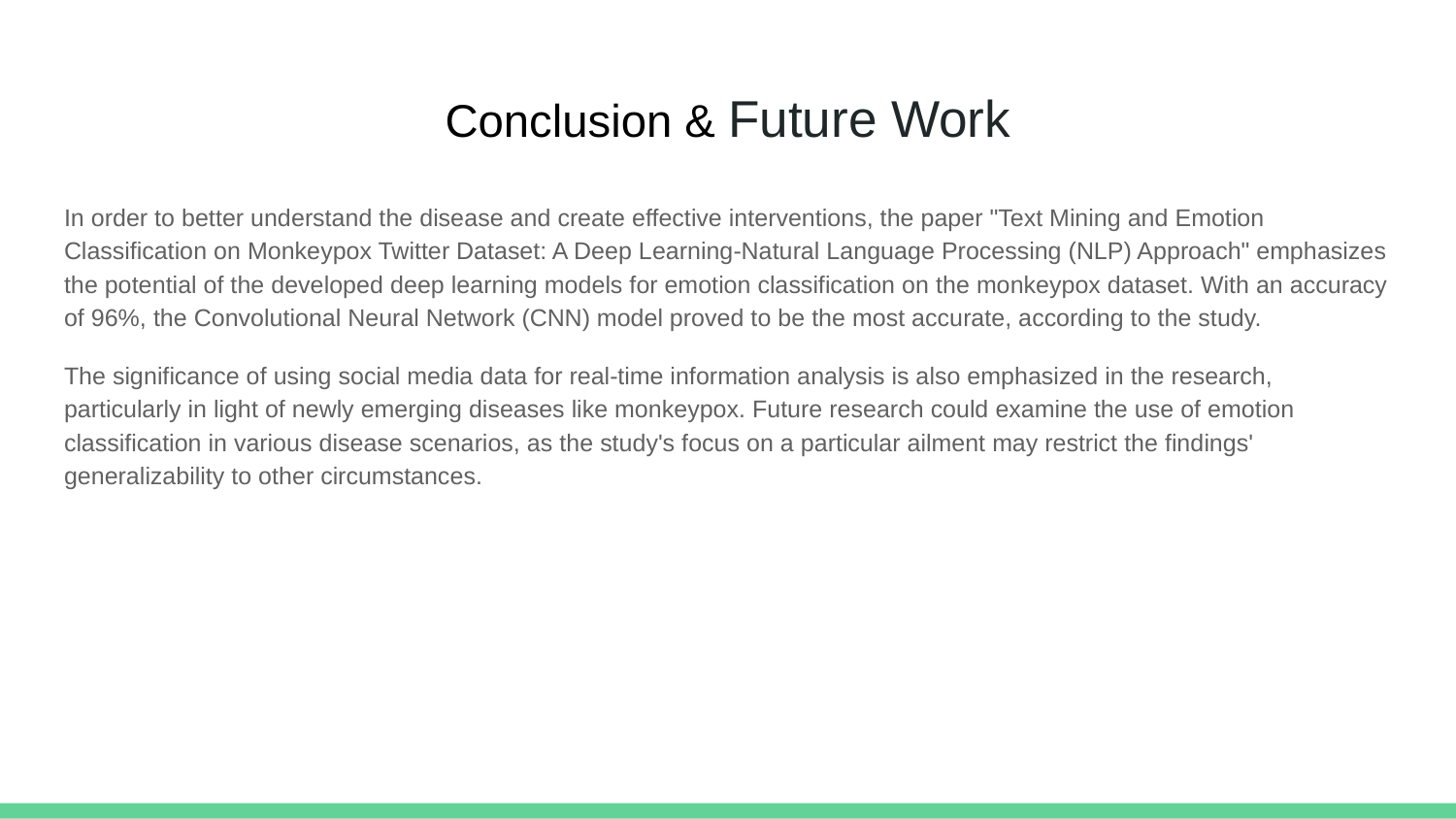

# Conclusion & Future Work

In order to better understand the disease and create effective interventions, the paper "Text Mining and Emotion Classification on Monkeypox Twitter Dataset: A Deep Learning-Natural Language Processing (NLP) Approach" emphasizes the potential of the developed deep learning models for emotion classification on the monkeypox dataset. With an accuracy of 96%, the Convolutional Neural Network (CNN) model proved to be the most accurate, according to the study.
The significance of using social media data for real-time information analysis is also emphasized in the research, particularly in light of newly emerging diseases like monkeypox. Future research could examine the use of emotion classification in various disease scenarios, as the study's focus on a particular ailment may restrict the findings' generalizability to other circumstances.